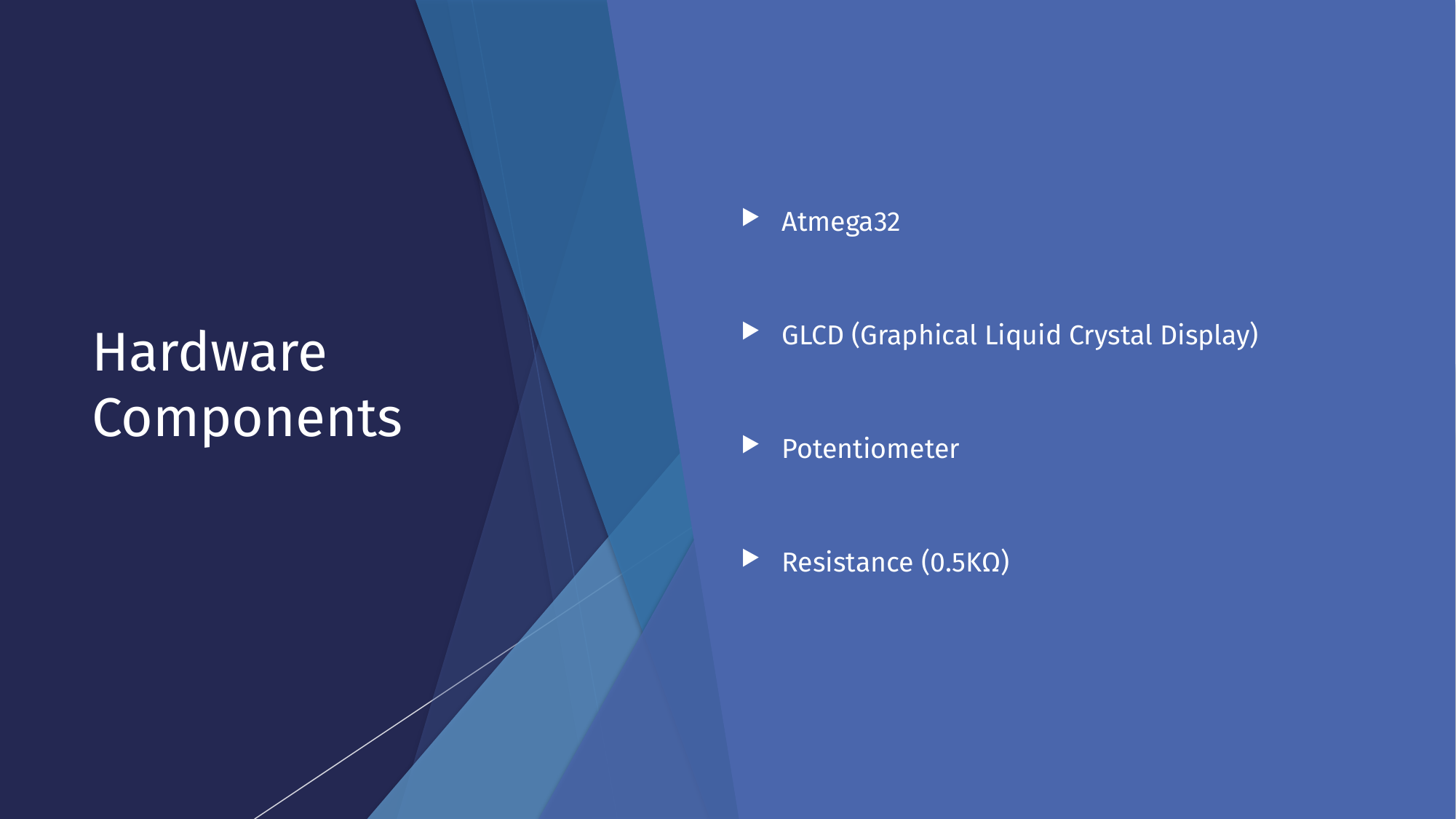

# Hardware Components
Atmega32
GLCD (Graphical Liquid Crystal Display)
Potentiometer
Resistance (0.5KΩ)